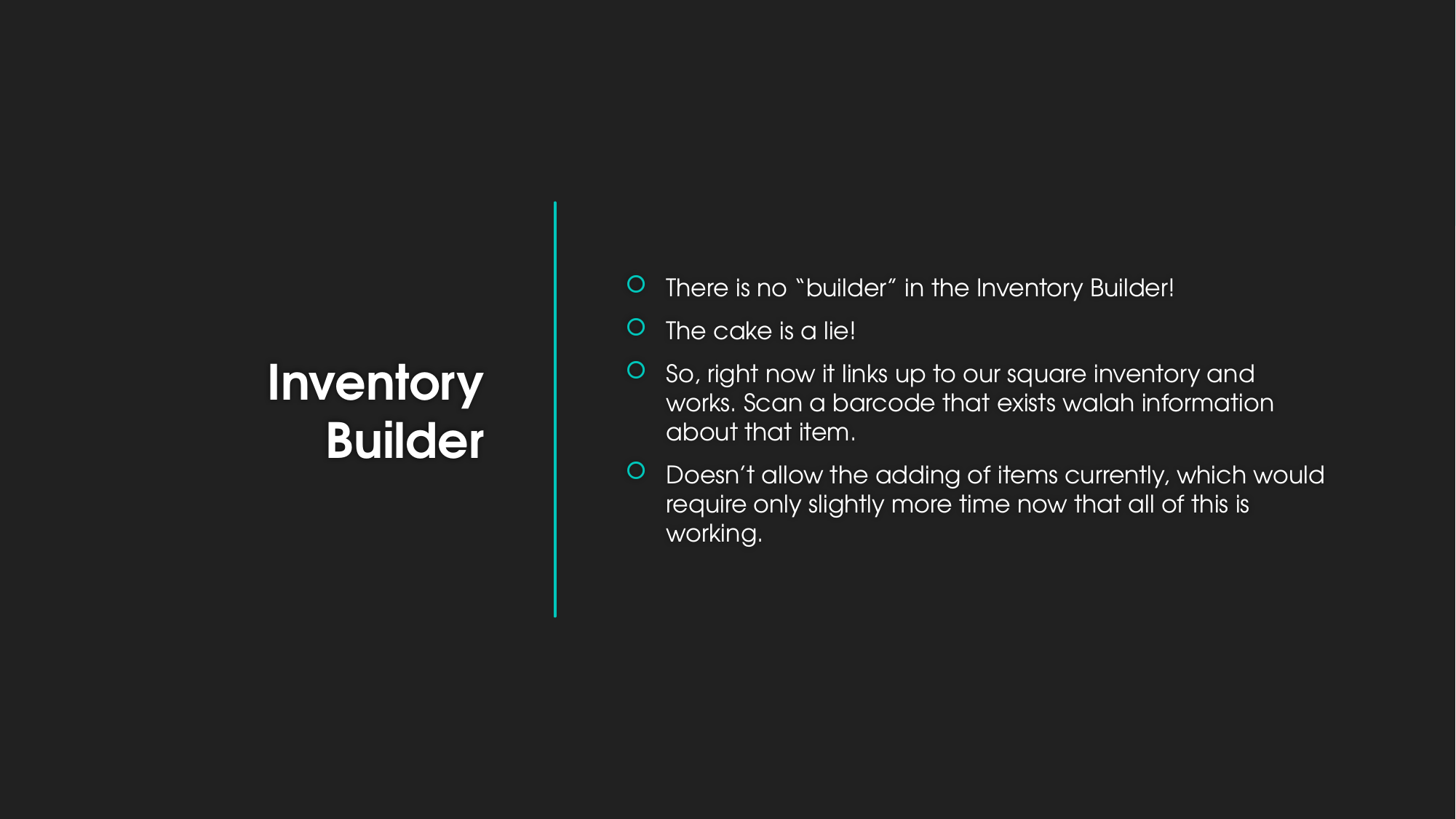

There is no “builder” in the Inventory Builder!
The cake is a lie!
So, right now it links up to our square inventory and works. Scan a barcode that exists walah information about that item.
Doesn’t allow the adding of items currently, which would require only slightly more time now that all of this is working.
# Inventory Builder